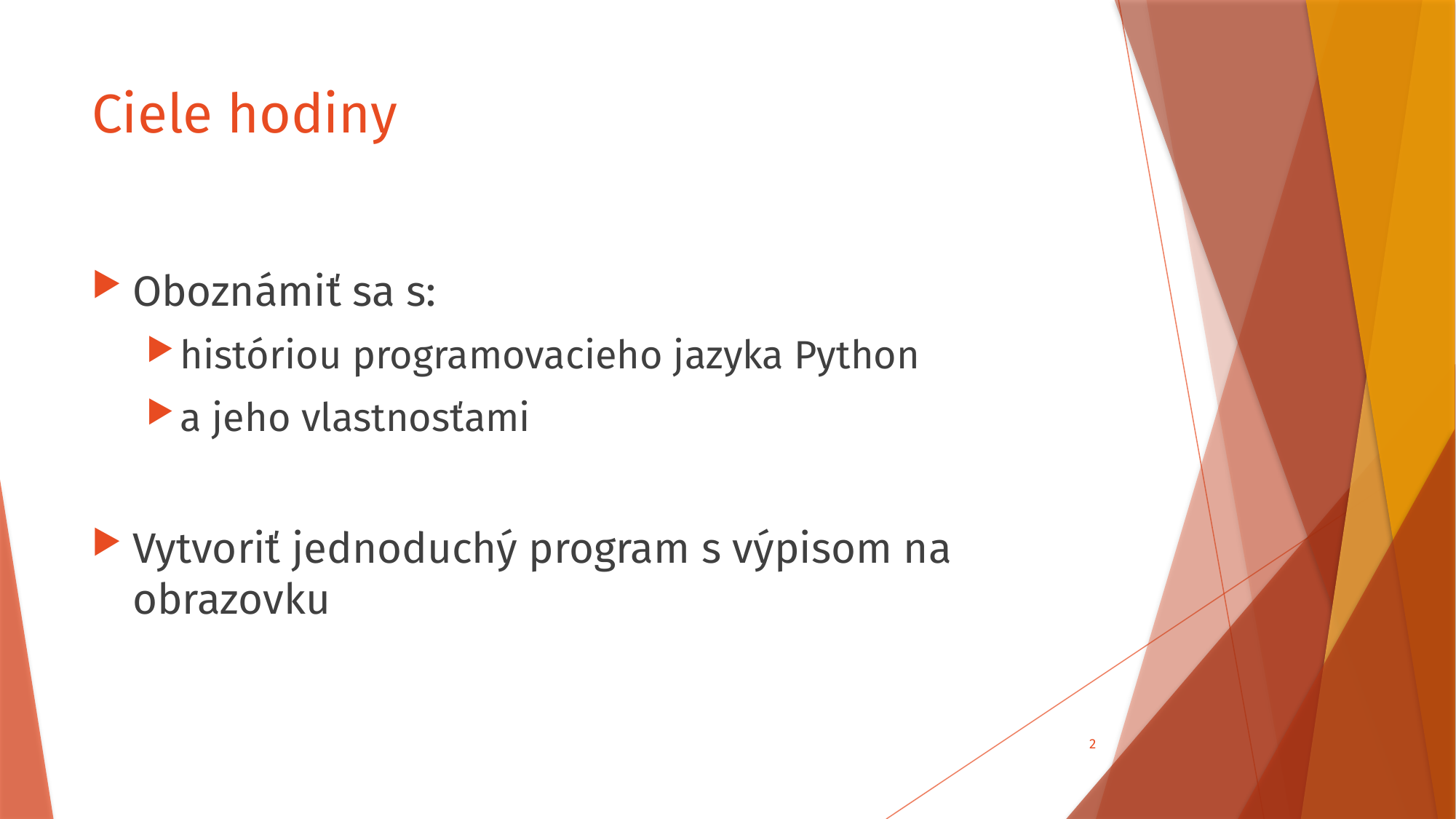

# Ciele hodiny
Oboznámiť sa s:
históriou programovacieho jazyka Python
a jeho vlastnosťami

Vytvoriť jednoduchý program s výpisom na obrazovku
2